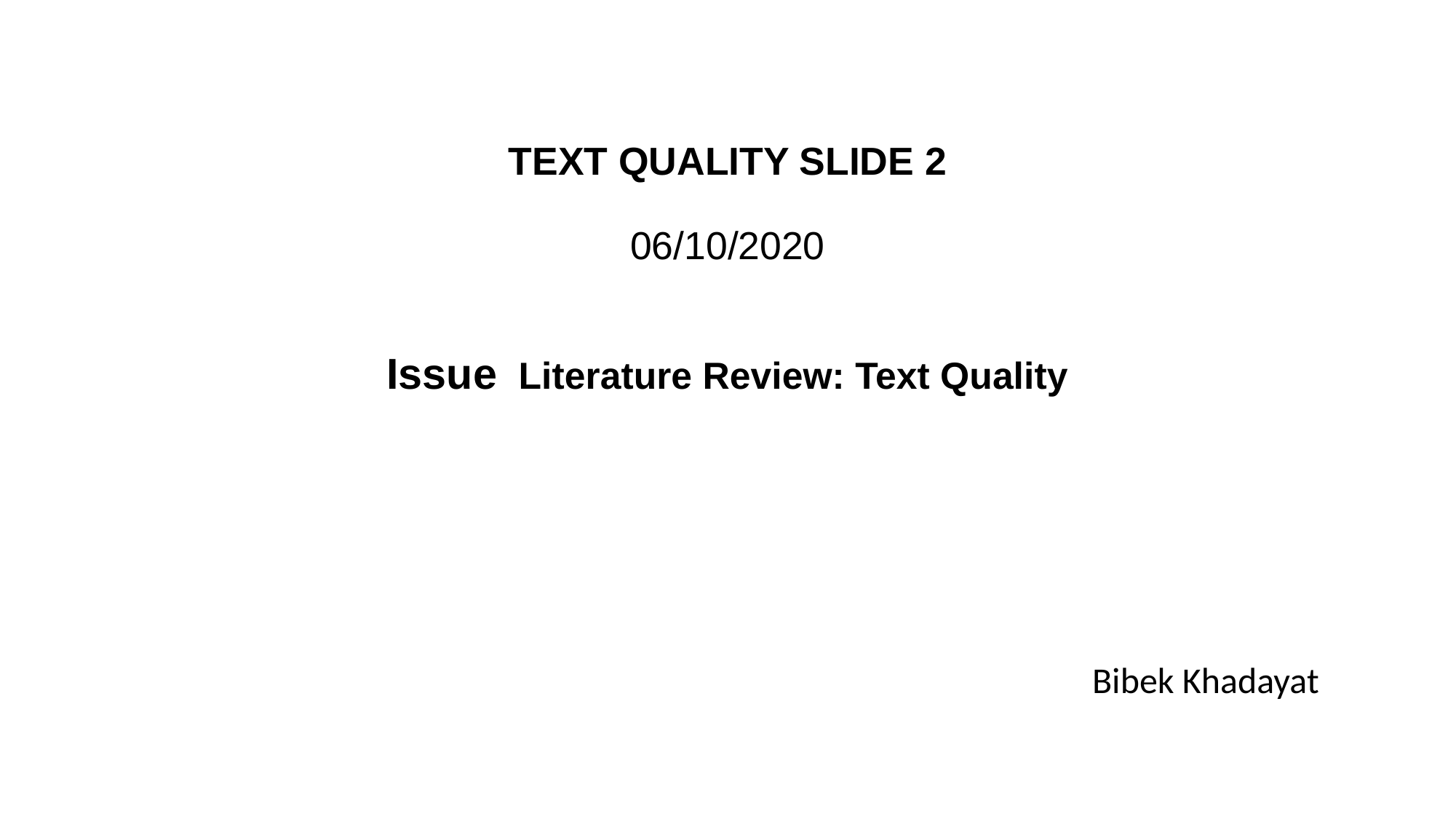

# TEXT QUALITY SLIDE 2 06/10/2020 Issue  Literature Review: Text Quality
Bibek Khadayat